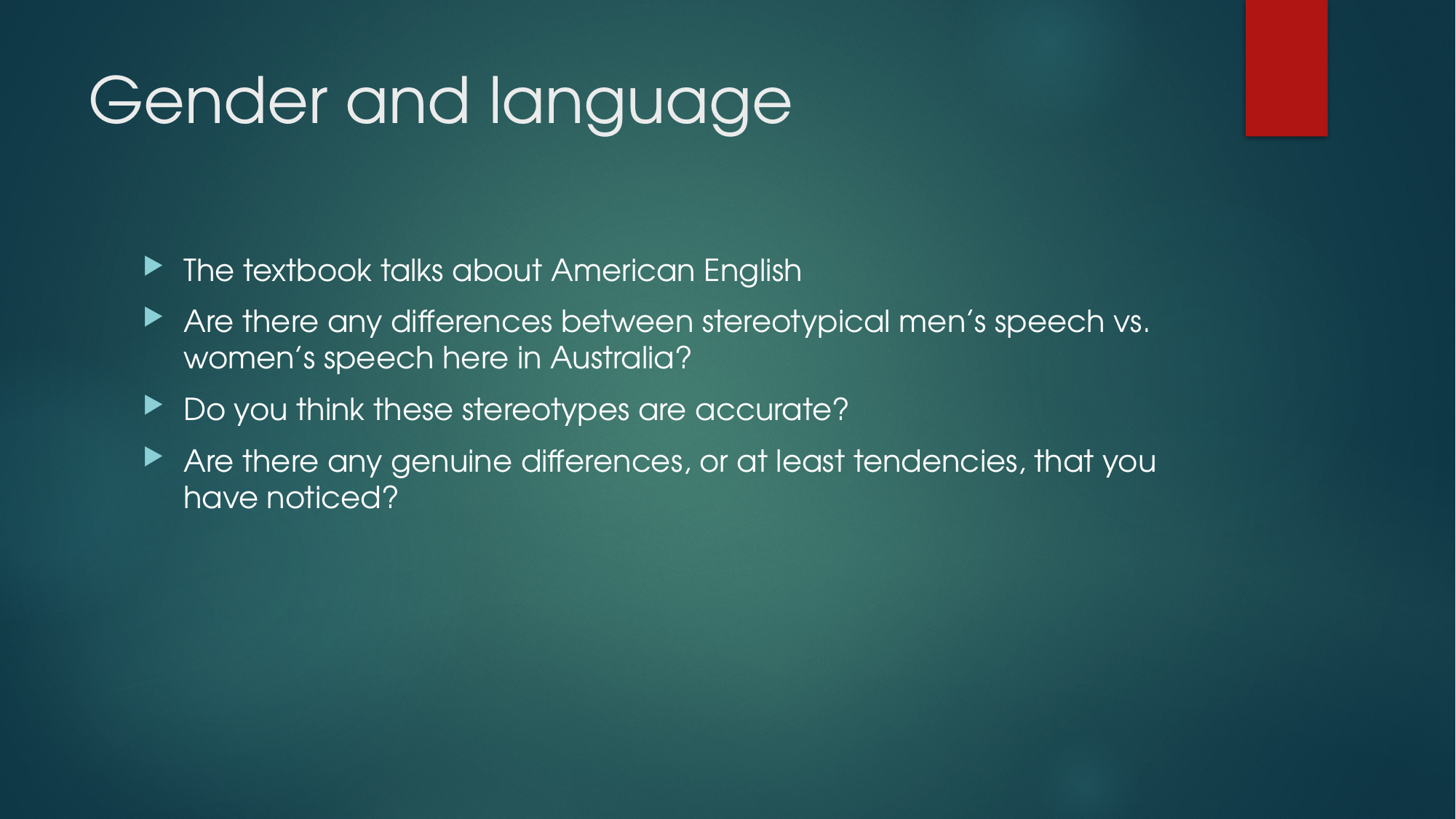

# Gender and language
The textbook talks about American English
Are there any differences between stereotypical men’s speech vs. women’s speech here in Australia?
Do you think these stereotypes are accurate?
Are there any genuine differences, or at least tendencies, that you have noticed?